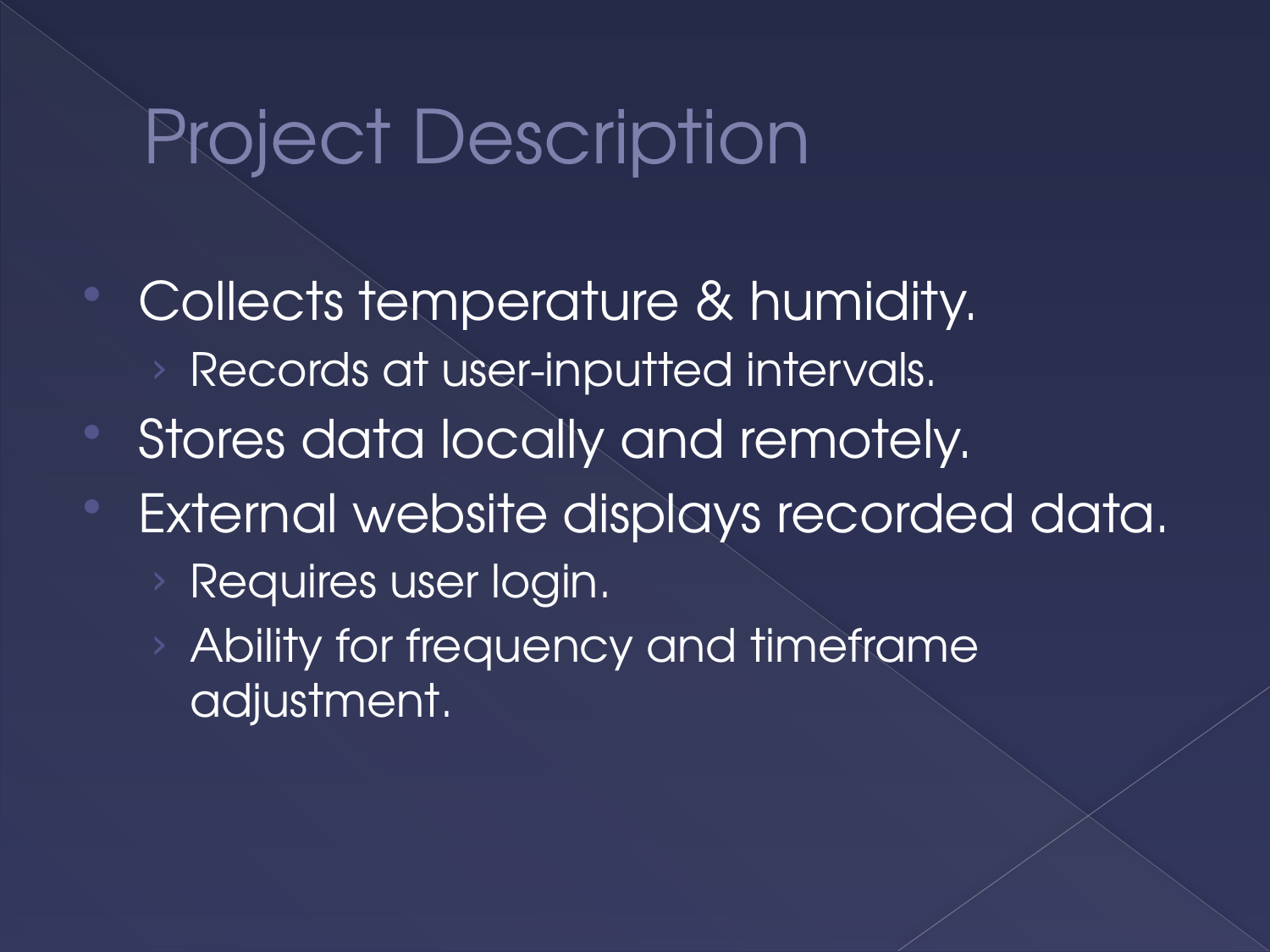

# Project Description
Collects temperature & humidity.
Records at user-inputted intervals.
Stores data locally and remotely.
External website displays recorded data.
Requires user login.
Ability for frequency and timeframe adjustment.